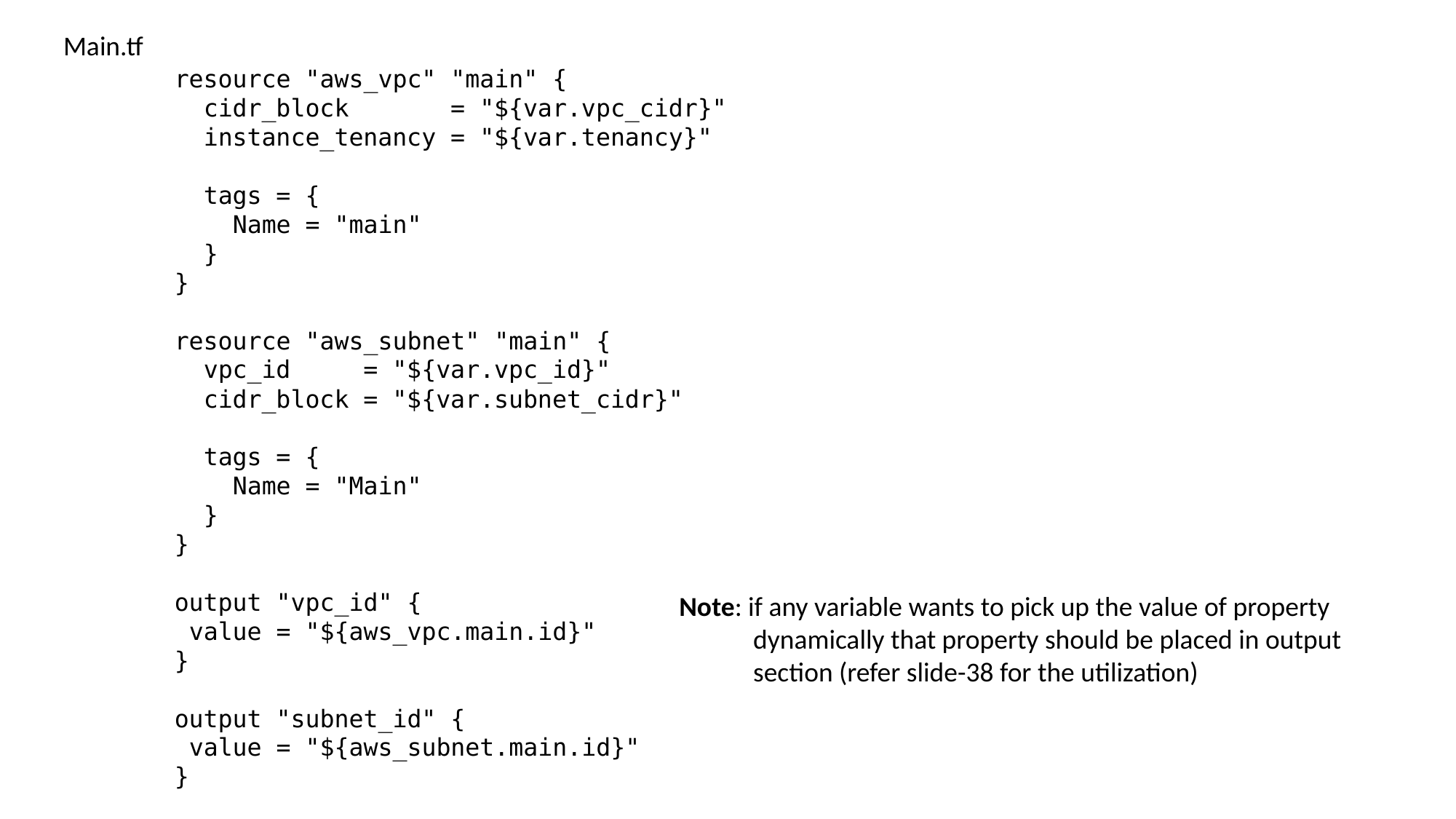

Main.tf
resource "aws_vpc" "main" {
  cidr_block       = "${var.vpc_cidr}"
  instance_tenancy = "${var.tenancy}"

  tags = {
    Name = "main"
  }
}

resource "aws_subnet" "main" {
  vpc_id     = "${var.vpc_id}"
  cidr_block = "${var.subnet_cidr}"

  tags = {
    Name = "Main"
  }
}

output "vpc_id" {
 value = "${aws_vpc.main.id}"
}

output "subnet_id" {
 value = "${aws_subnet.main.id}"
}
Note: if any variable wants to pick up the value of property
            dynamically that property should be placed in output
            section (refer slide-38 for the utilization)